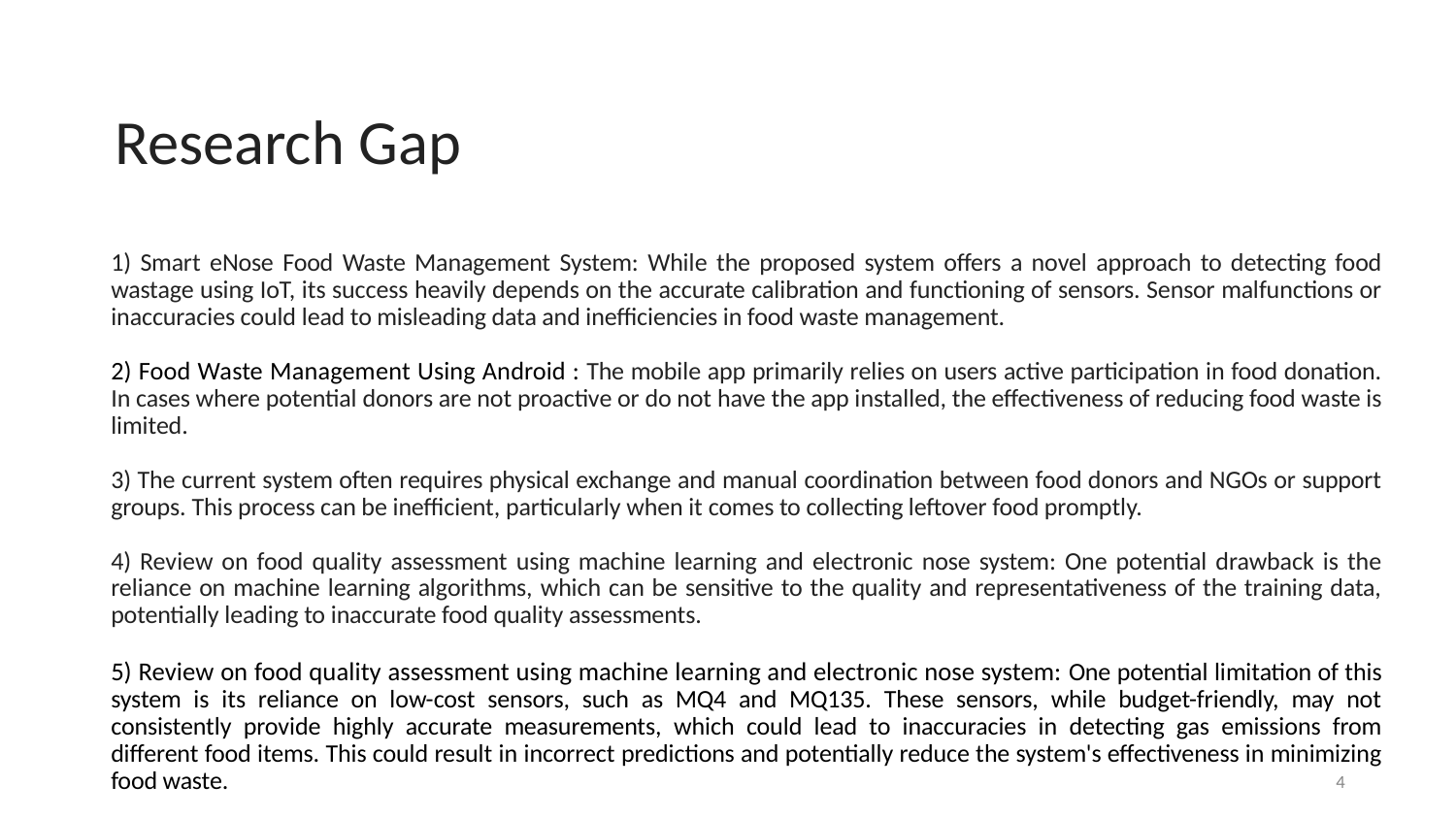

Research Gap

1) Smart eNose Food Waste Management System: While the proposed system offers a novel approach to detecting food wastage using IoT, its success heavily depends on the accurate calibration and functioning of sensors. Sensor malfunctions or inaccuracies could lead to misleading data and inefficiencies in food waste management.

2) Food Waste Management Using Android : The mobile app primarily relies on users active participation in food donation. In cases where potential donors are not proactive or do not have the app installed, the effectiveness of reducing food waste is limited.

3) The current system often requires physical exchange and manual coordination between food donors and NGOs or support groups. This process can be inefficient, particularly when it comes to collecting leftover food promptly.

4) Review on food quality assessment using machine learning and electronic nose system: One potential drawback is the reliance on machine learning algorithms, which can be sensitive to the quality and representativeness of the training data, potentially leading to inaccurate food quality assessments.

5) Review on food quality assessment using machine learning and electronic nose system: One potential limitation of this system is its reliance on low-cost sensors, such as MQ4 and MQ135. These sensors, while budget-friendly, may not consistently provide highly accurate measurements, which could lead to inaccuracies in detecting gas emissions from different food items. This could result in incorrect predictions and potentially reduce the system's effectiveness in minimizing food waste.

4